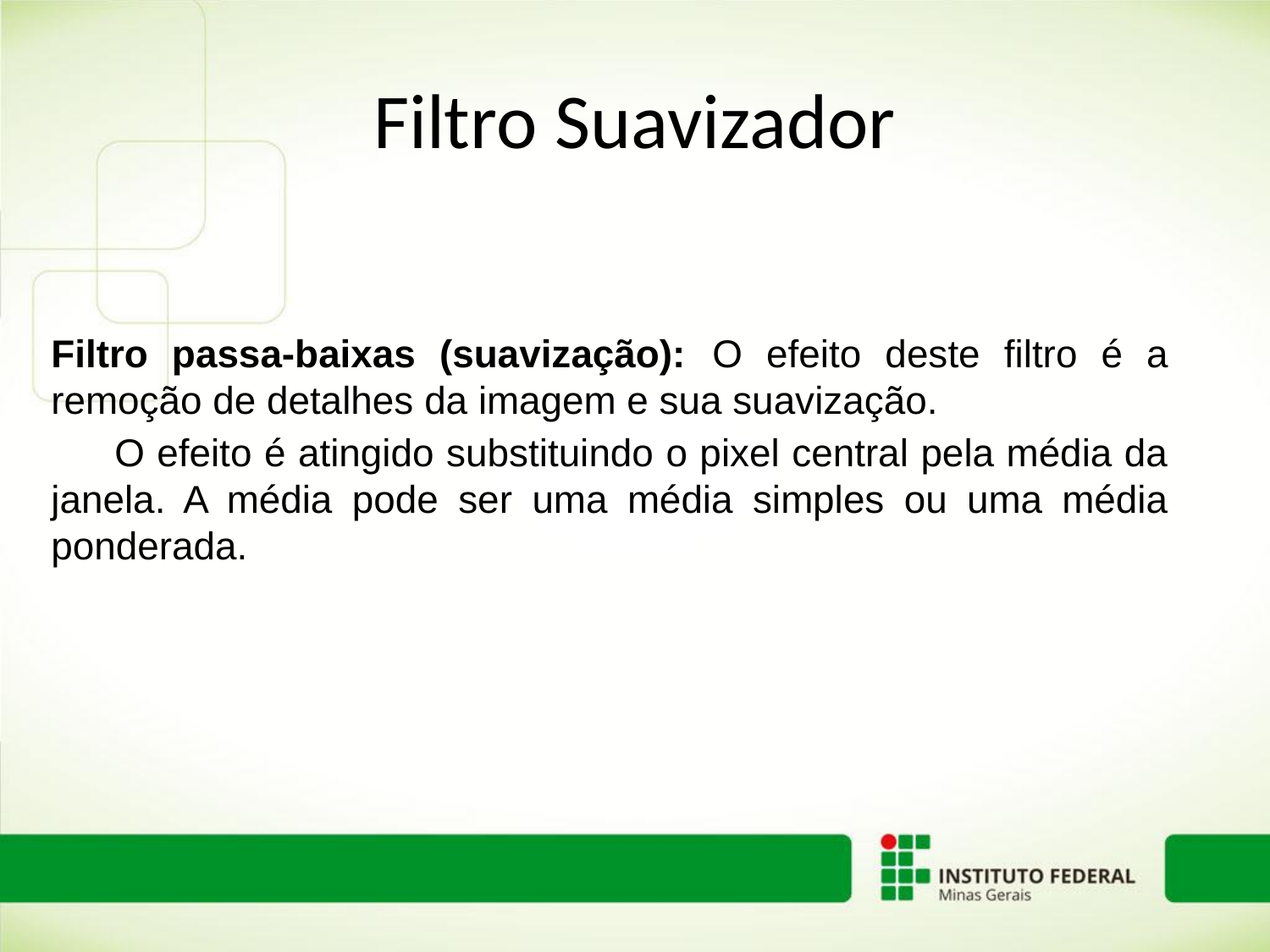

# Filtro Suavizador
Filtro passa-baixas (suavização):	O efeito deste filtro é a remoção de detalhes da imagem e sua suavização.
O efeito é atingido substituindo o pixel central pela média da janela. A média pode ser uma média simples ou uma média ponderada.